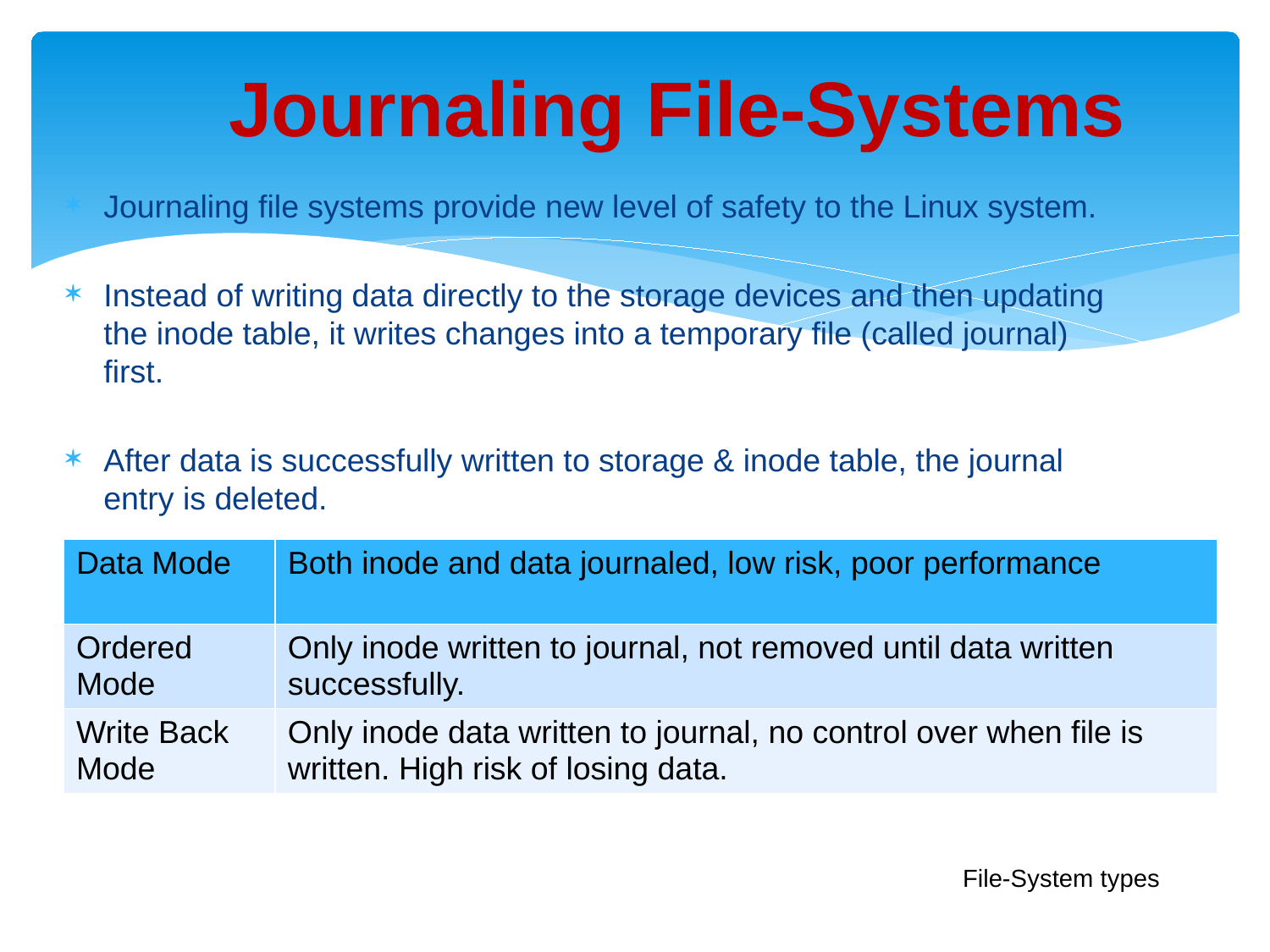

# Journaling File-Systems
Journaling file systems provide new level of safety to the Linux system.

Instead of writing data directly to the storage devices and then updating the inode table, it writes changes into a temporary file (called journal) first.

After data is successfully written to storage & inode table, the journal entry is deleted.

| Data Mode | Both inode and data journaled, low risk, poor performance |
| --- | --- |
| Ordered Mode | Only inode written to journal, not removed until data written successfully. |
| Write Back Mode | Only inode data written to journal, no control over when file is written. High risk of losing data. |
File-System types